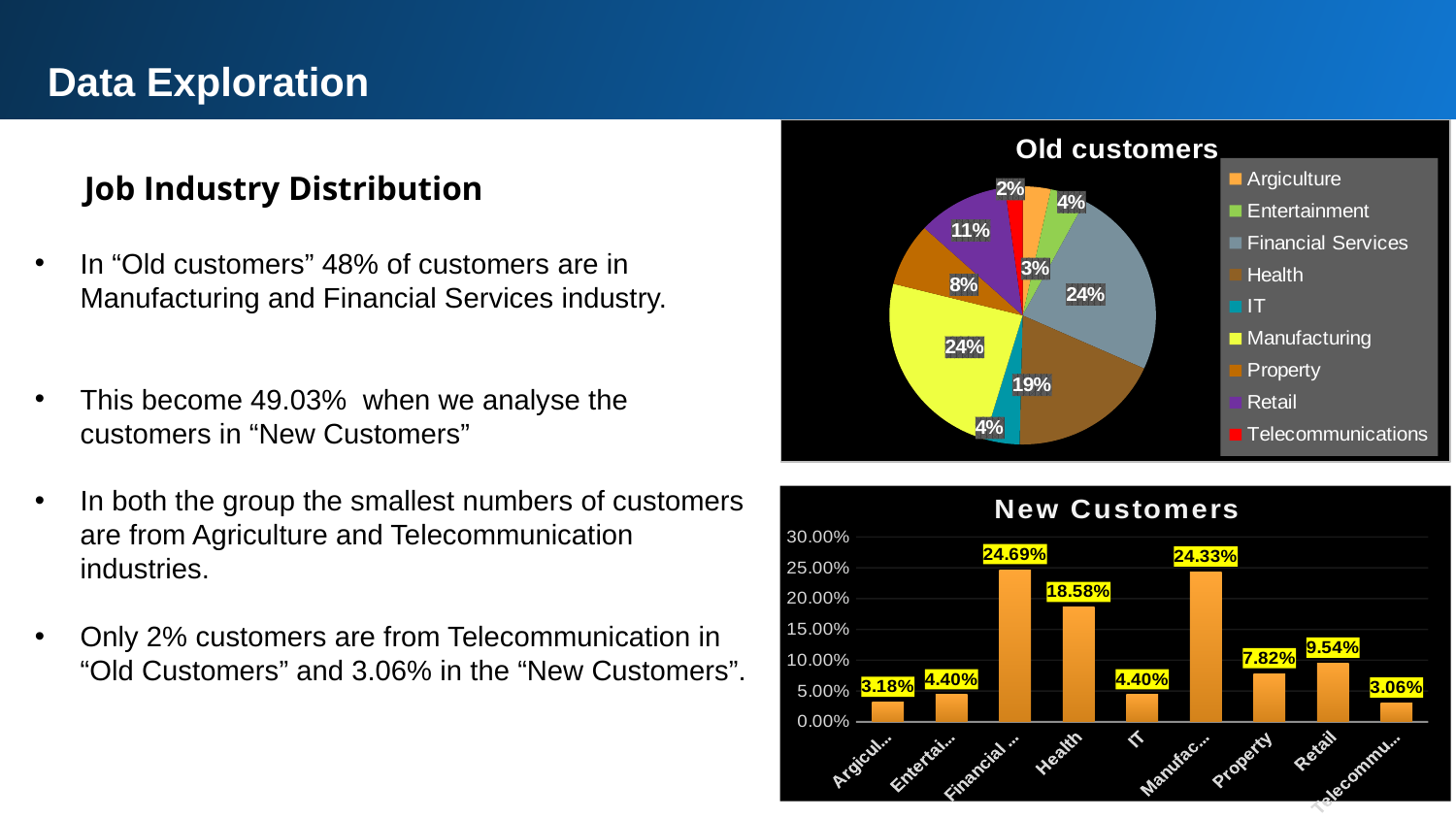

Data Exploration

### Chart: Old customers

| Category | Total |
|---|---|
| Argiculture | 302991.34999999974 |
| Entertainment | 386109.4499999999 |
| Financial Services | 2130068.8700000015 |
| Health | 1652593.9400000046 |
| IT | 378981.3200000001 |
| Manufacturing | 2159586.0300000026 |
| Property | 700139.2500000002 |
| Retail | 982011.3600000007 |
| Telecommunications | 187400.00999999992 |
Job Industry Distribution

In “Old customers” 48% of customers are in Manufacturing and Financial Services industry.

This become 49.03%  when we analyse the customers in “New Customers”

In both the group the smallest numbers of customers are from Agriculture and Telecommunication industries.

Only 2% customers are from Telecommunication in “Old Customers” and 3.06% in the “New Customers”.

### Chart: New Customers

| Category | Total |
|---|---|
| Argiculture | 0.03178484107579462 |
| Entertainment | 0.044009779951100246 |
| Financial Services | 0.2469437652811736 |
| Health | 0.18581907090464547 |
| IT | 0.044009779951100246 |
| Manufacturing | 0.24327628361858192 |
| Property | 0.07823960880195599 |
| Retail | 0.09535452322738386 |
| Telecommunications | 0.030562347188264057 |